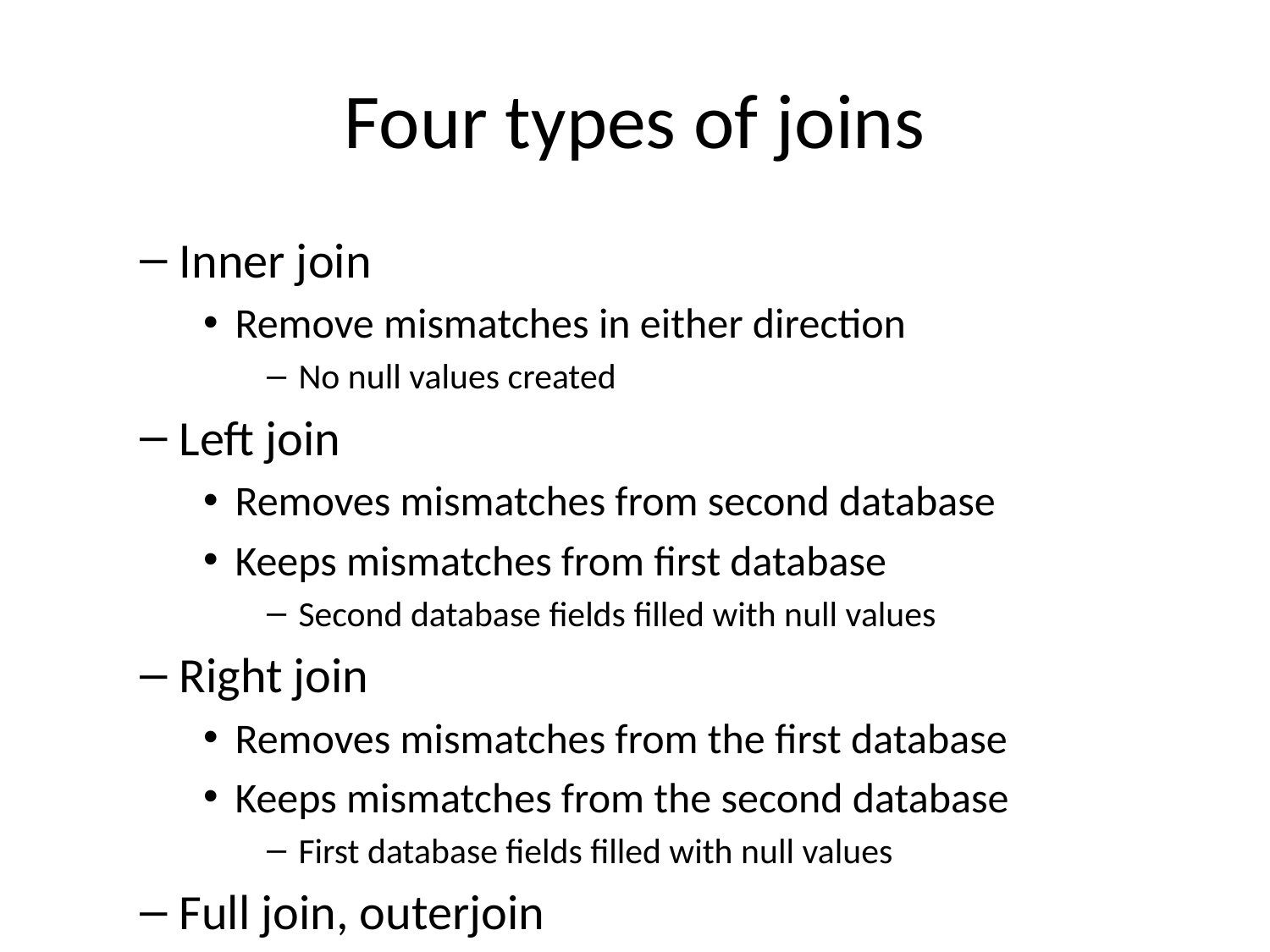

# Four types of joins
Inner join
Remove mismatches in either direction
No null values created
Left join
Removes mismatches from second database
Keeps mismatches from first database
Second database fields filled with null values
Right join
Removes mismatches from the first database
Keeps mismatches from the second database
First database fields filled with null values
Full join, outerjoin
Keeps mismatches from first database
Second database fields filled with null values
Keeps mismatches from the second database
First database fields filled with null values